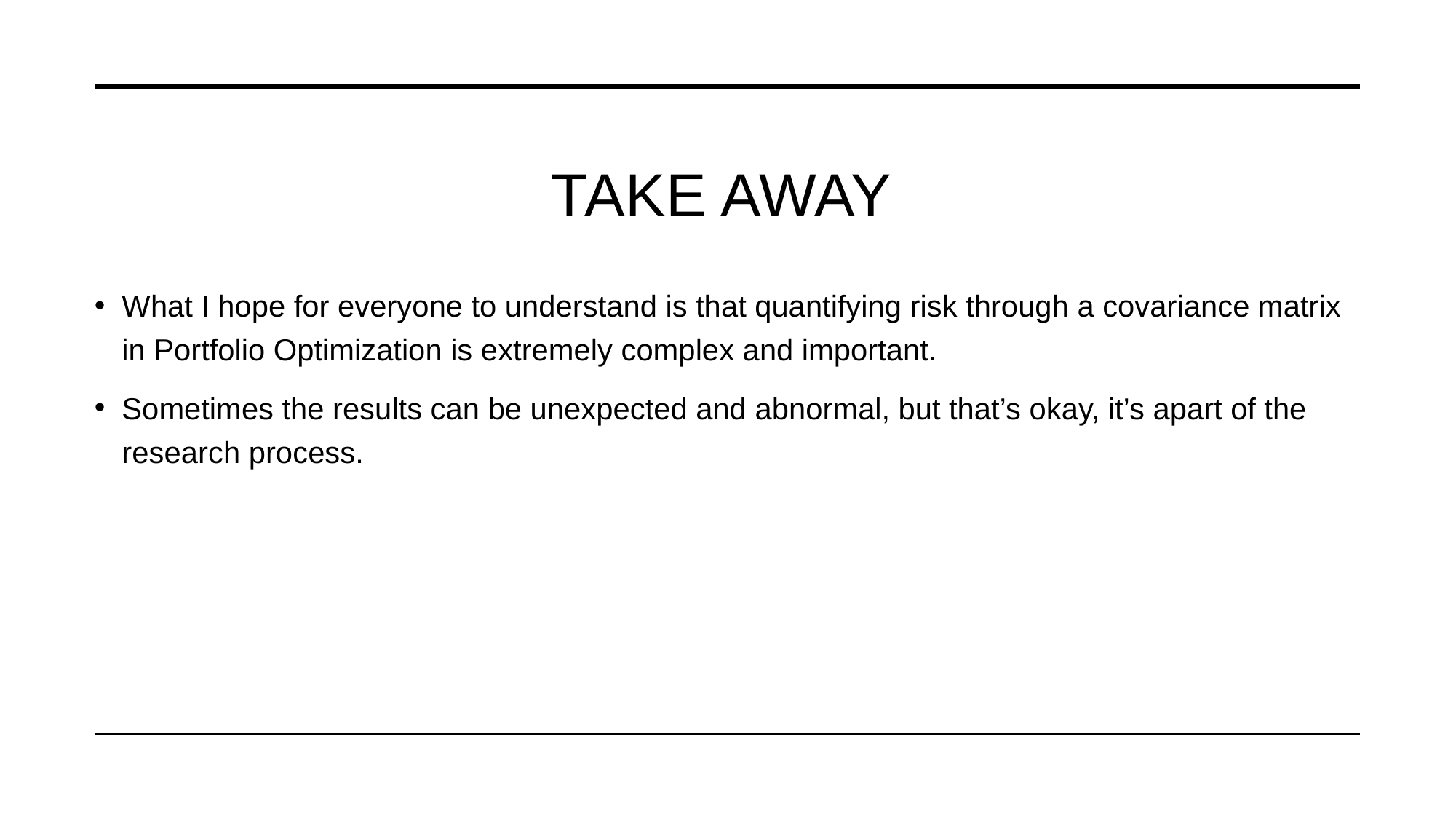

# Take Away
What I hope for everyone to understand is that quantifying risk through a covariance matrix in Portfolio Optimization is extremely complex and important.
Sometimes the results can be unexpected and abnormal, but that’s okay, it’s apart of the research process.